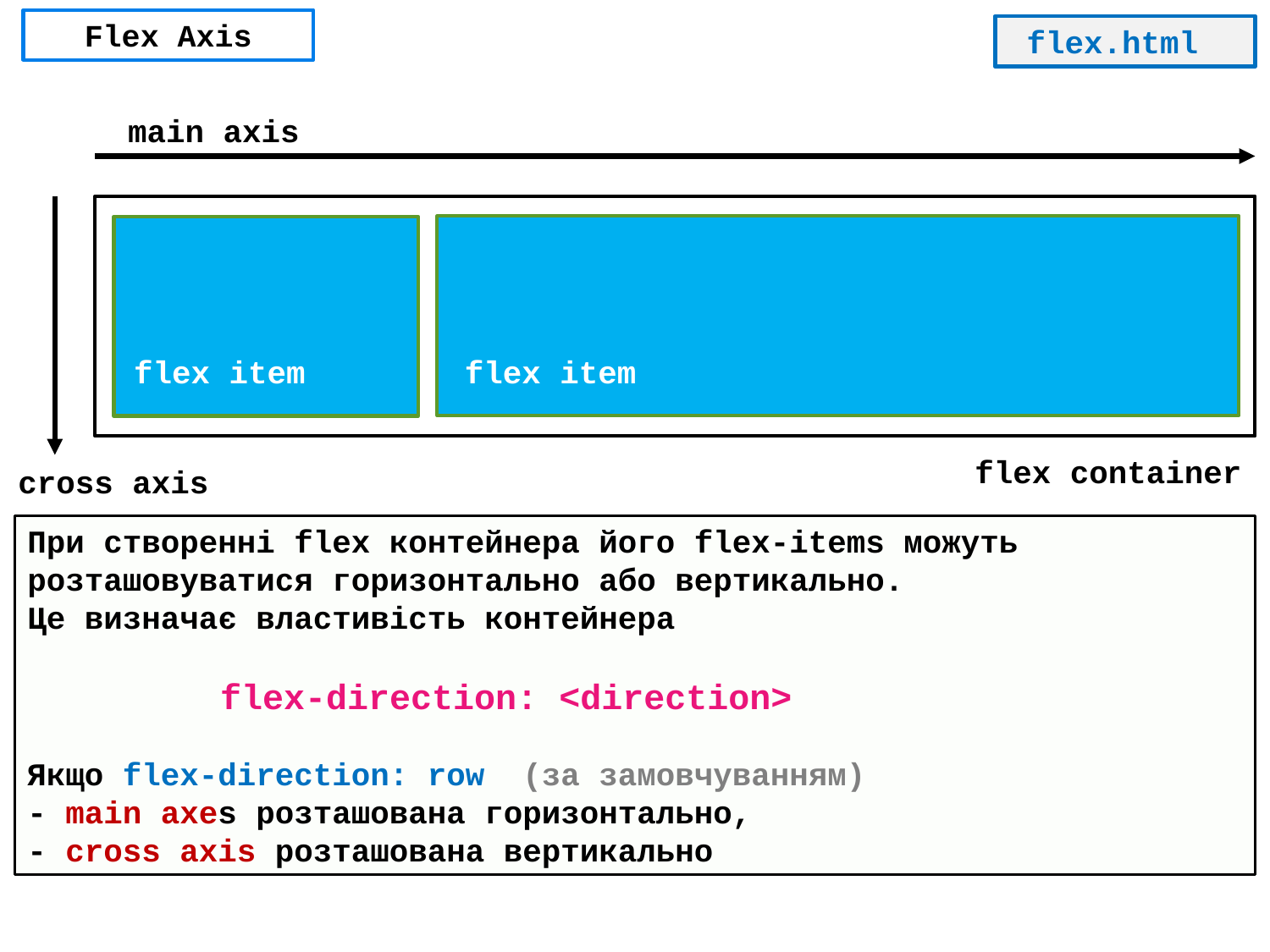

# Flex Axis
 flex.html
main axis

flex item
flex item
flex container
cross axis
При створенні flex контейнера його flex-items можуть розташовуватися горизонтально або вертикально.
Це визначає властивість контейнера

          flex-direction: <direction>

Якщо flex-direction: row  (за замовчуванням)
- main axes розташована горизонтально,
- cross axis розташована вертикально